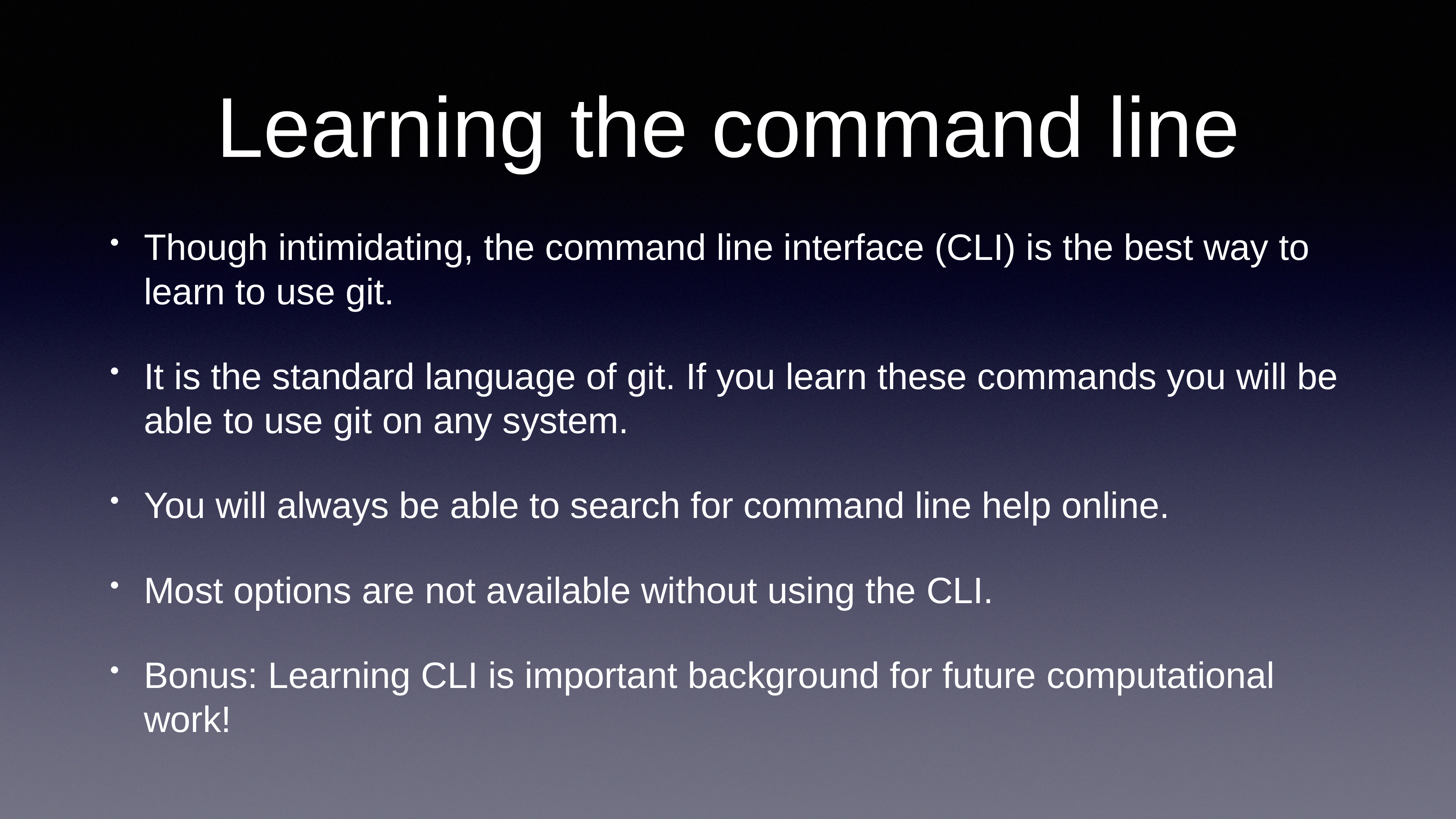

# Learning the command line
Though intimidating, the command line interface (CLI) is the best way to learn to use git.
It is the standard language of git. If you learn these commands you will be able to use git on any system.
You will always be able to search for command line help online.
Most options are not available without using the CLI.
Bonus: Learning CLI is important background for future computational work!
19